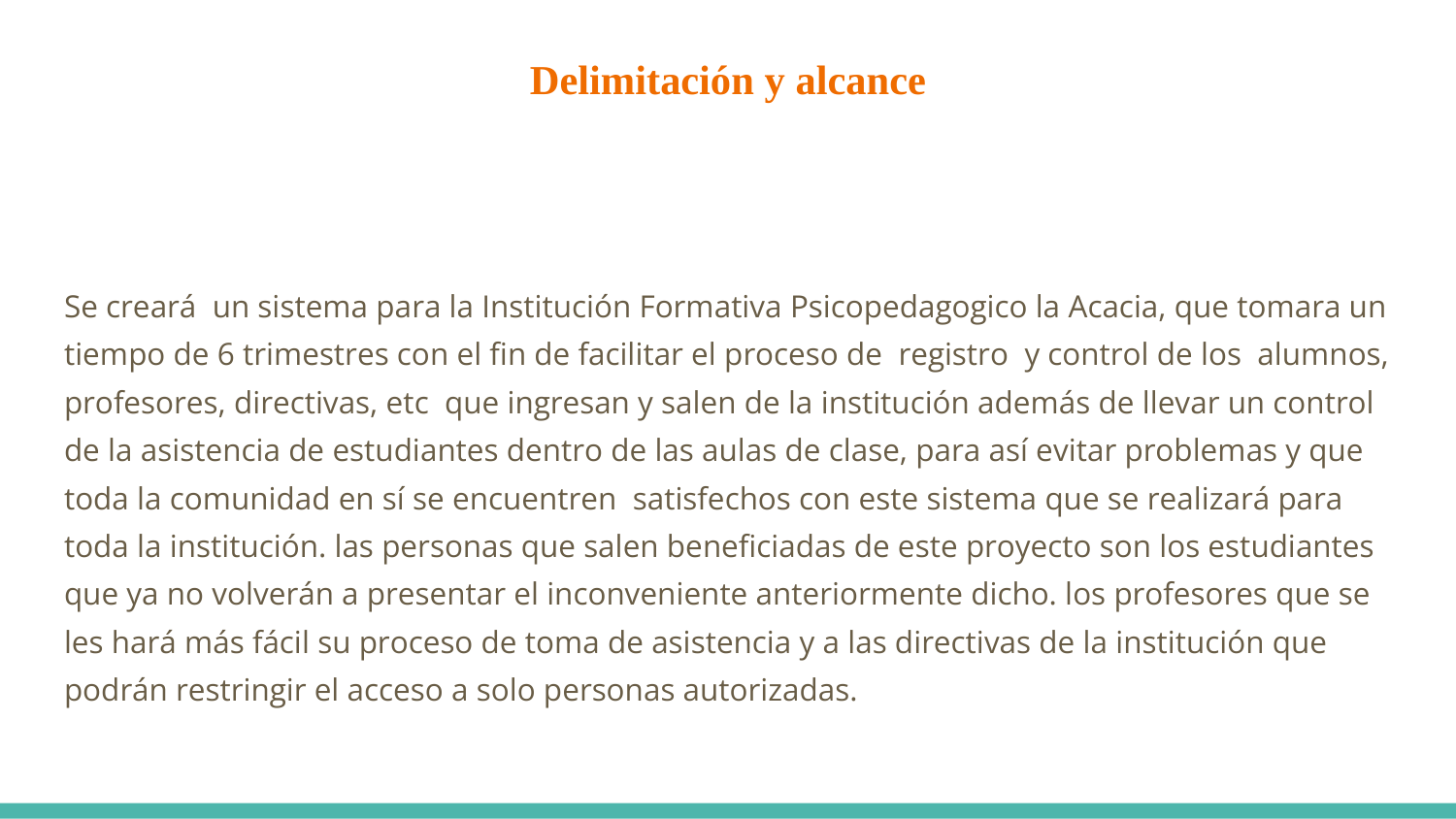

# Delimitación y alcance

Se creará  un sistema para la Institución Formativa Psicopedagogico la Acacia, que tomara un tiempo de 6 trimestres con el fin de facilitar el proceso de  registro  y control de los  alumnos, profesores, directivas, etc  que ingresan y salen de la institución además de llevar un control de la asistencia de estudiantes dentro de las aulas de clase, para así evitar problemas y que toda la comunidad en sí se encuentren  satisfechos con este sistema que se realizará para toda la institución. las personas que salen beneficiadas de este proyecto son los estudiantes que ya no volverán a presentar el inconveniente anteriormente dicho. los profesores que se les hará más fácil su proceso de toma de asistencia y a las directivas de la institución que podrán restringir el acceso a solo personas autorizadas.